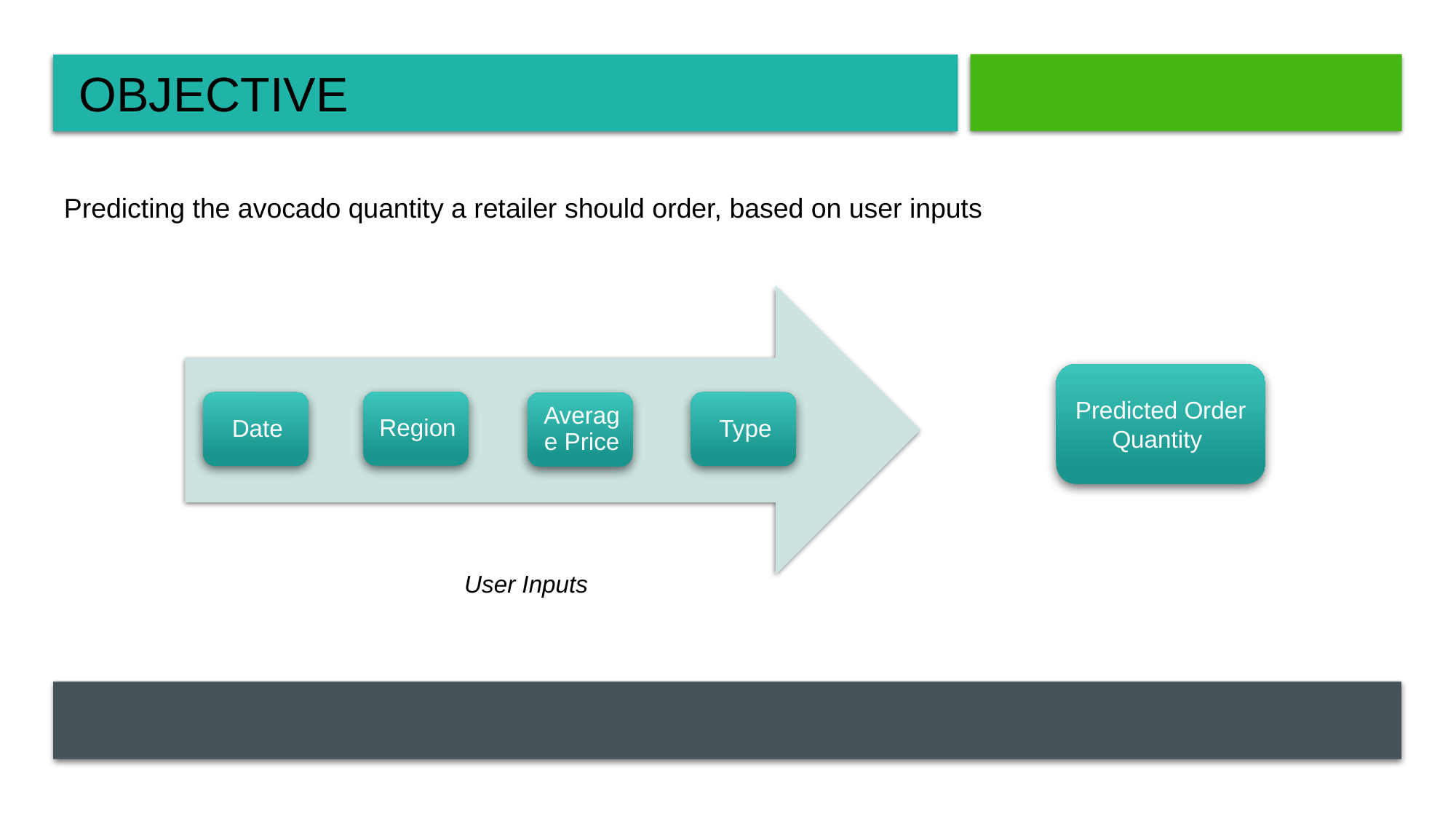

OBJECTIVE
Predicting the avocado quantity a retailer should order, based on user inputs
Date
Region
Average Price
Type
User Inputs

Predicted Order Quantity

5